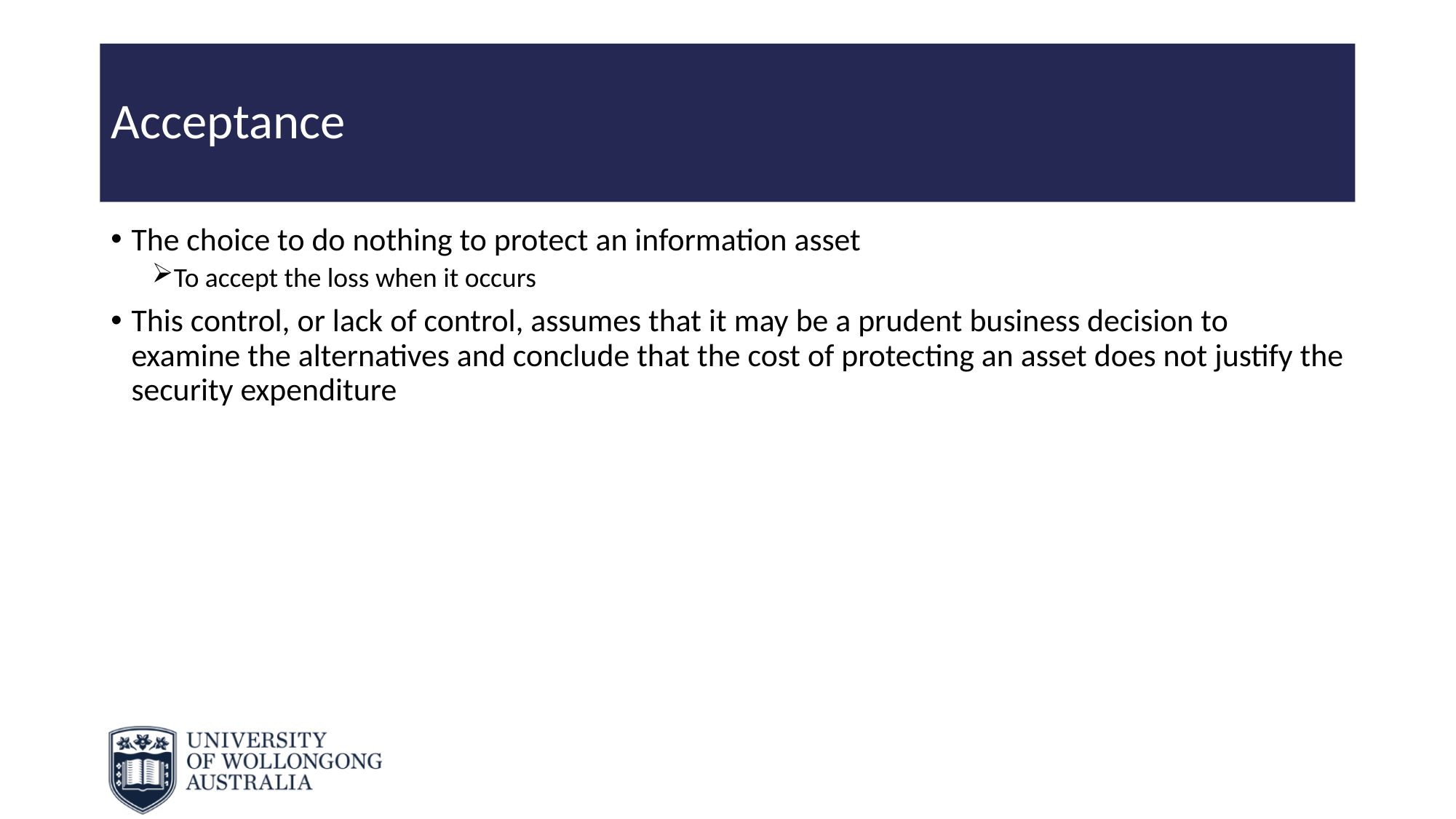

# Acceptance
The choice to do nothing to protect an information asset
To accept the loss when it occurs
This control, or lack of control, assumes that it may be a prudent business decision to examine the alternatives and conclude that the cost of protecting an asset does not justify the security expenditure